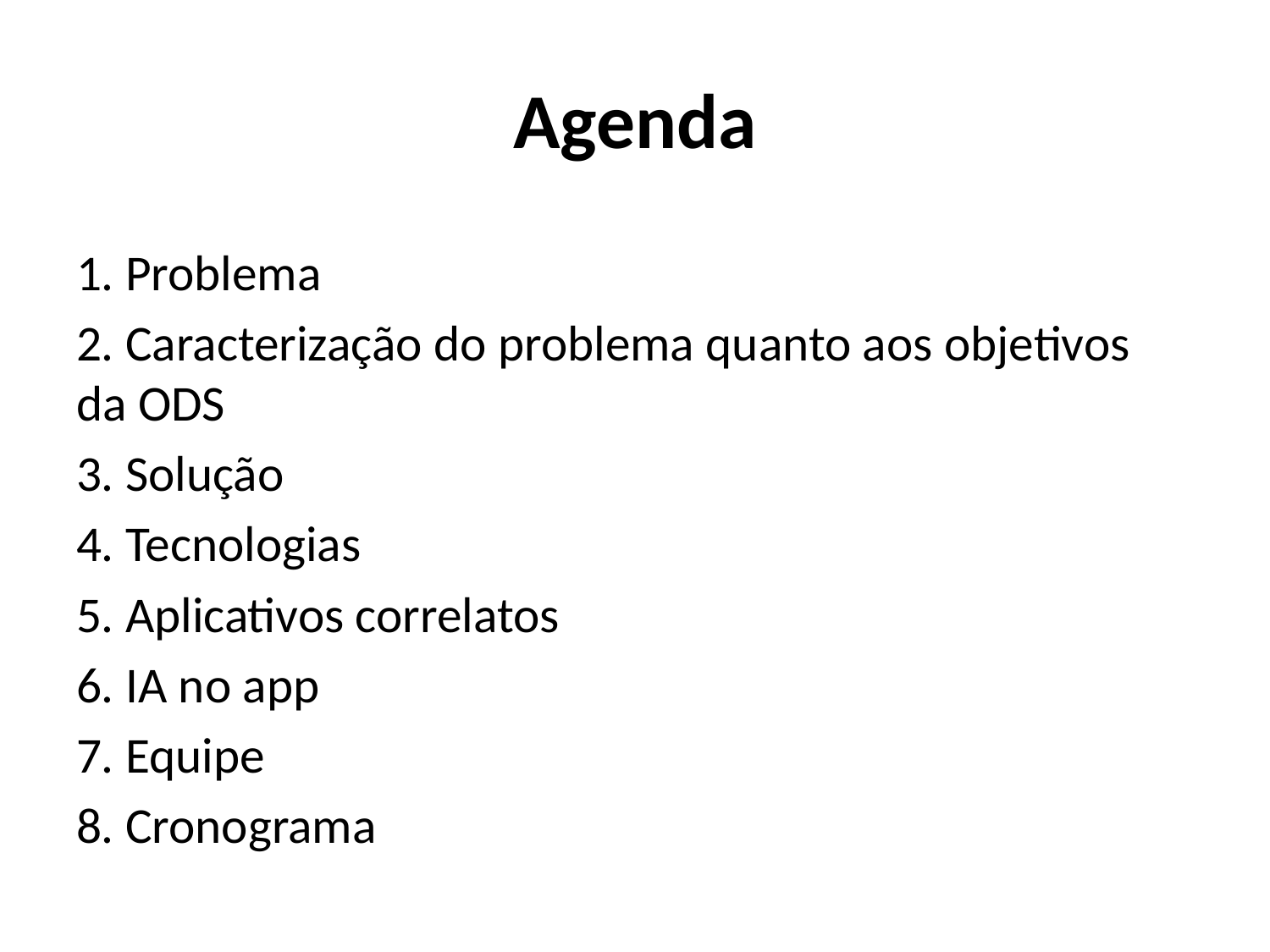

# Agenda
1. Problema
2. Caracterização do problema quanto aos objetivos da ODS
3. Solução
4. Tecnologias
5. Aplicativos correlatos
6. IA no app
7. Equipe
8. Cronograma